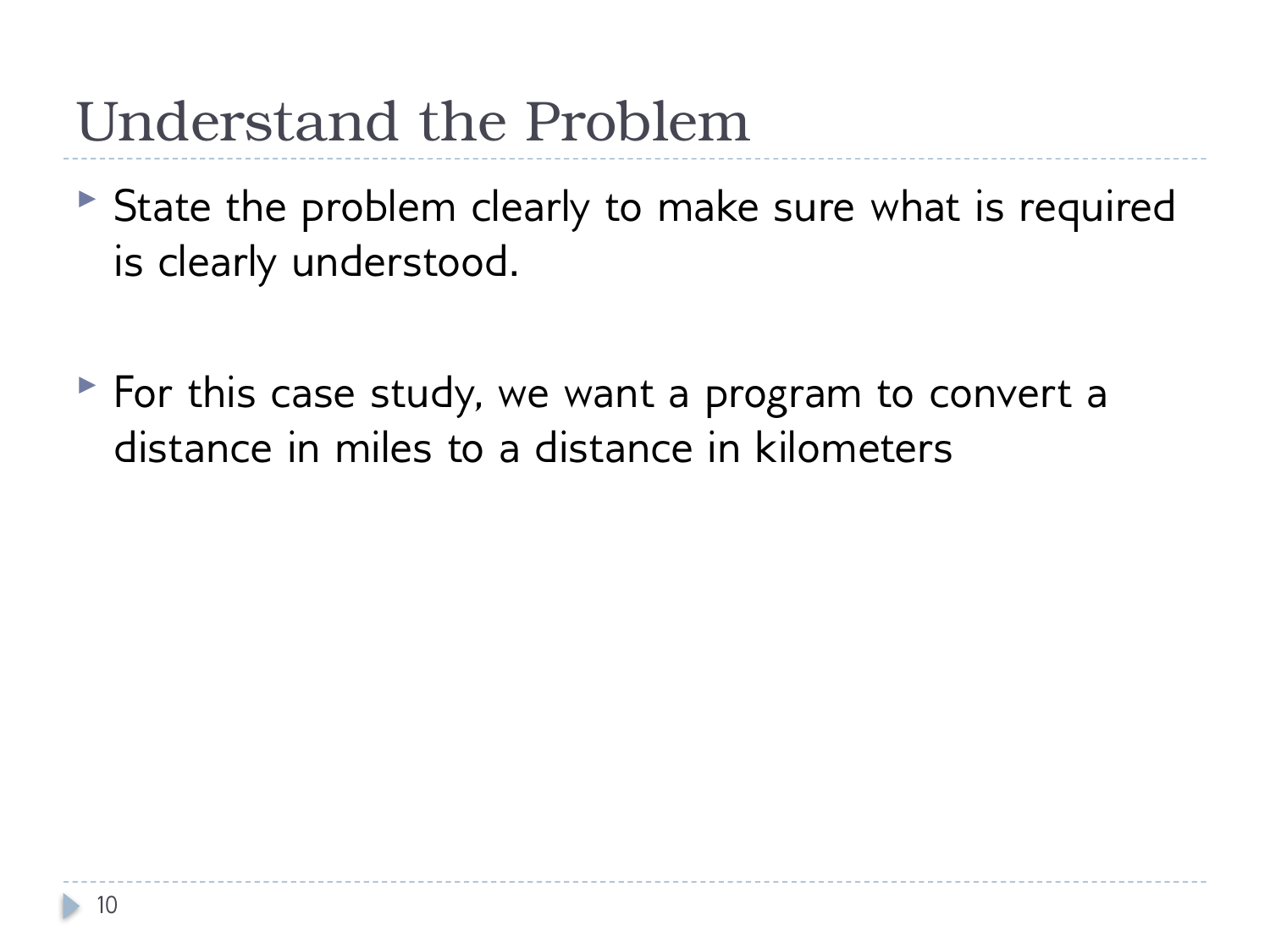

# Understand the Problem
State the problem clearly to make sure what is required is clearly understood.

For this case study, we want a program to convert a distance in miles to a distance in kilometers

10